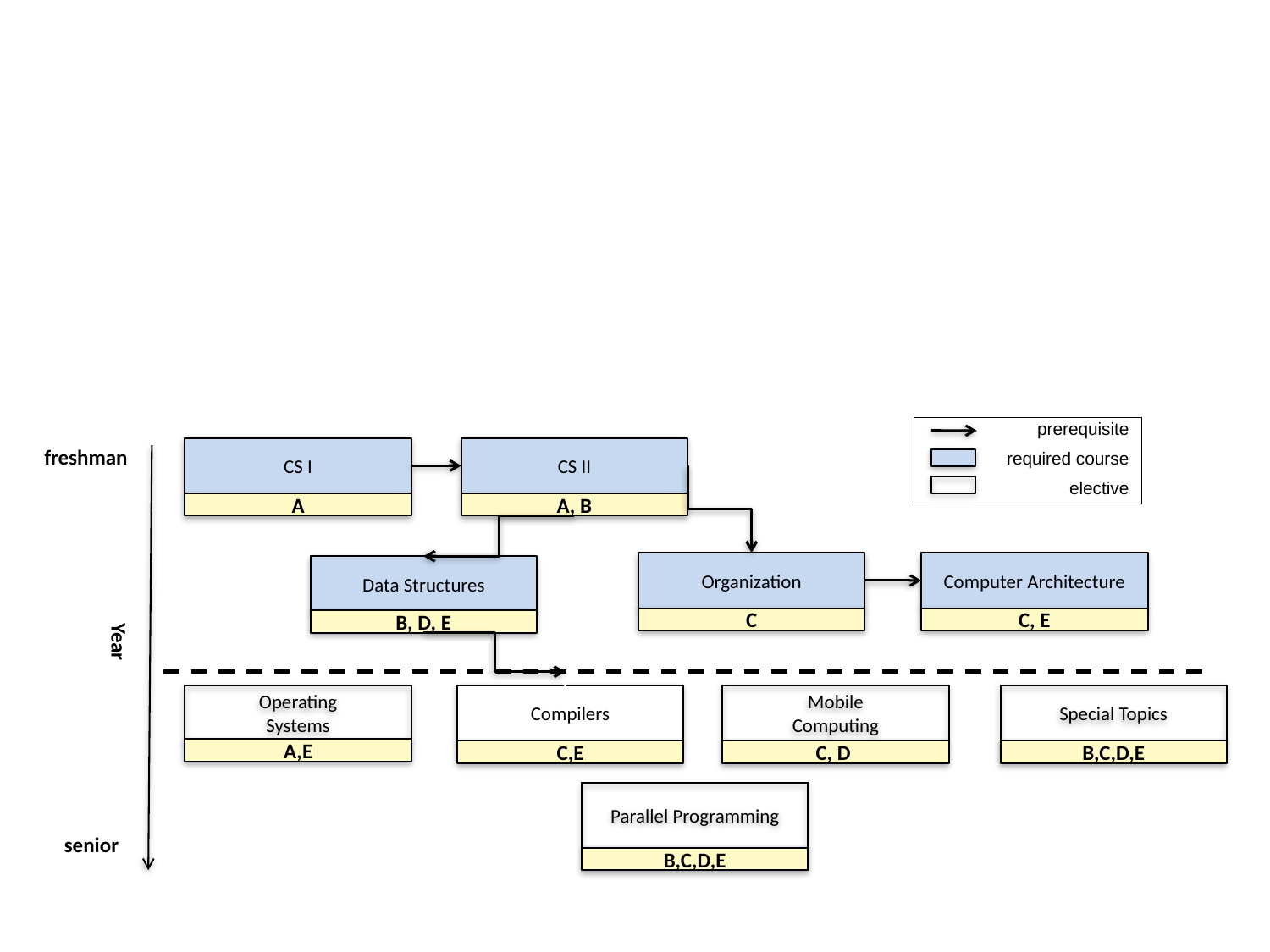

prerequisite
required course

elective

CS I
A
CS II
A, B
freshman
Computer Architecture
C, E
Data Structures
B, D, E
Year
Mobile
Computing
C, D
Operating
Systems
A,E
Compilers
C,E
Special Topics
B,C,D,E
Parallel Programming
B,C,D,E
senior
Organization
C
A